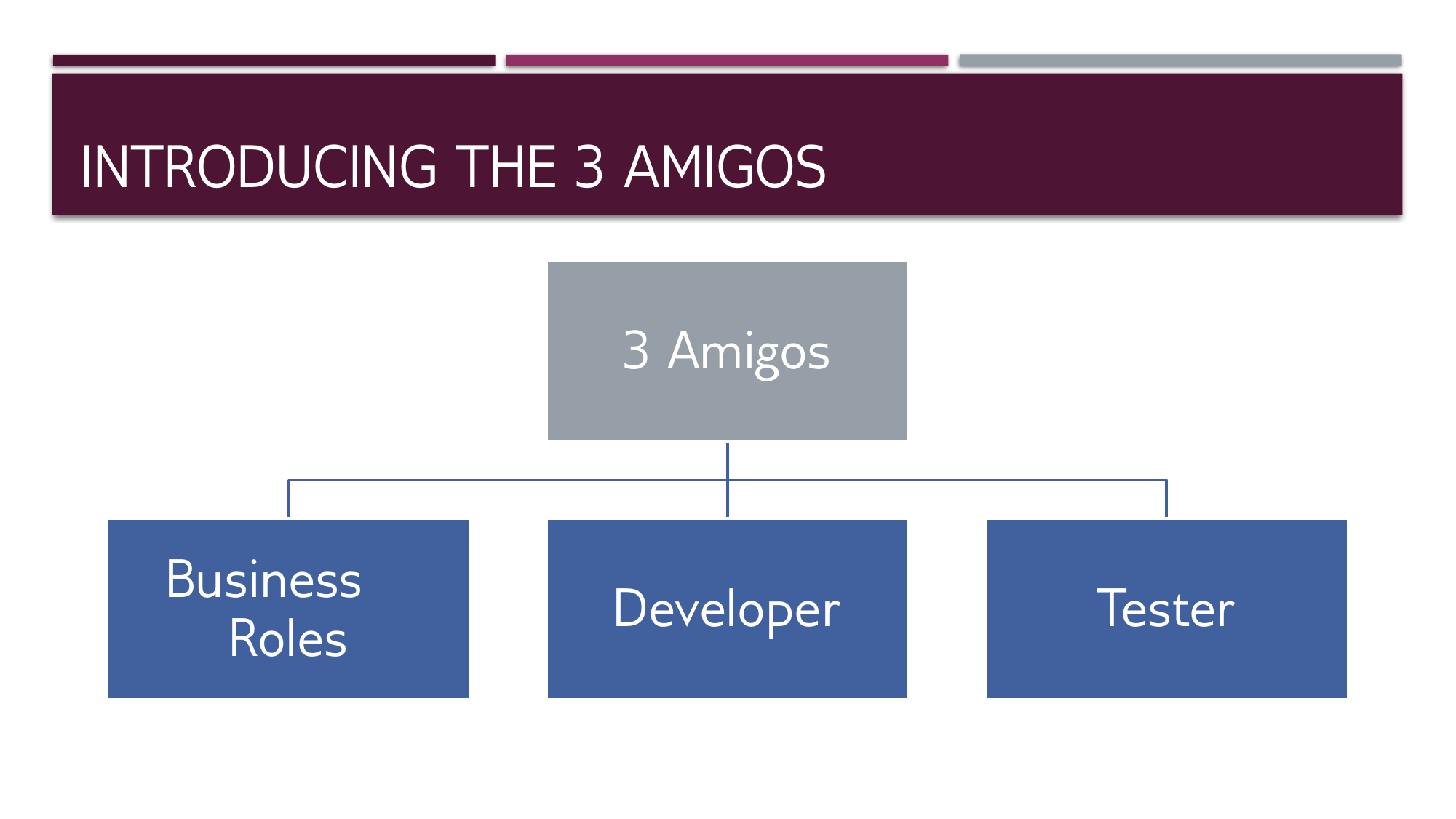

# Introducing the 3 amigos
3 Amigos
Business    Roles
Developer
Tester